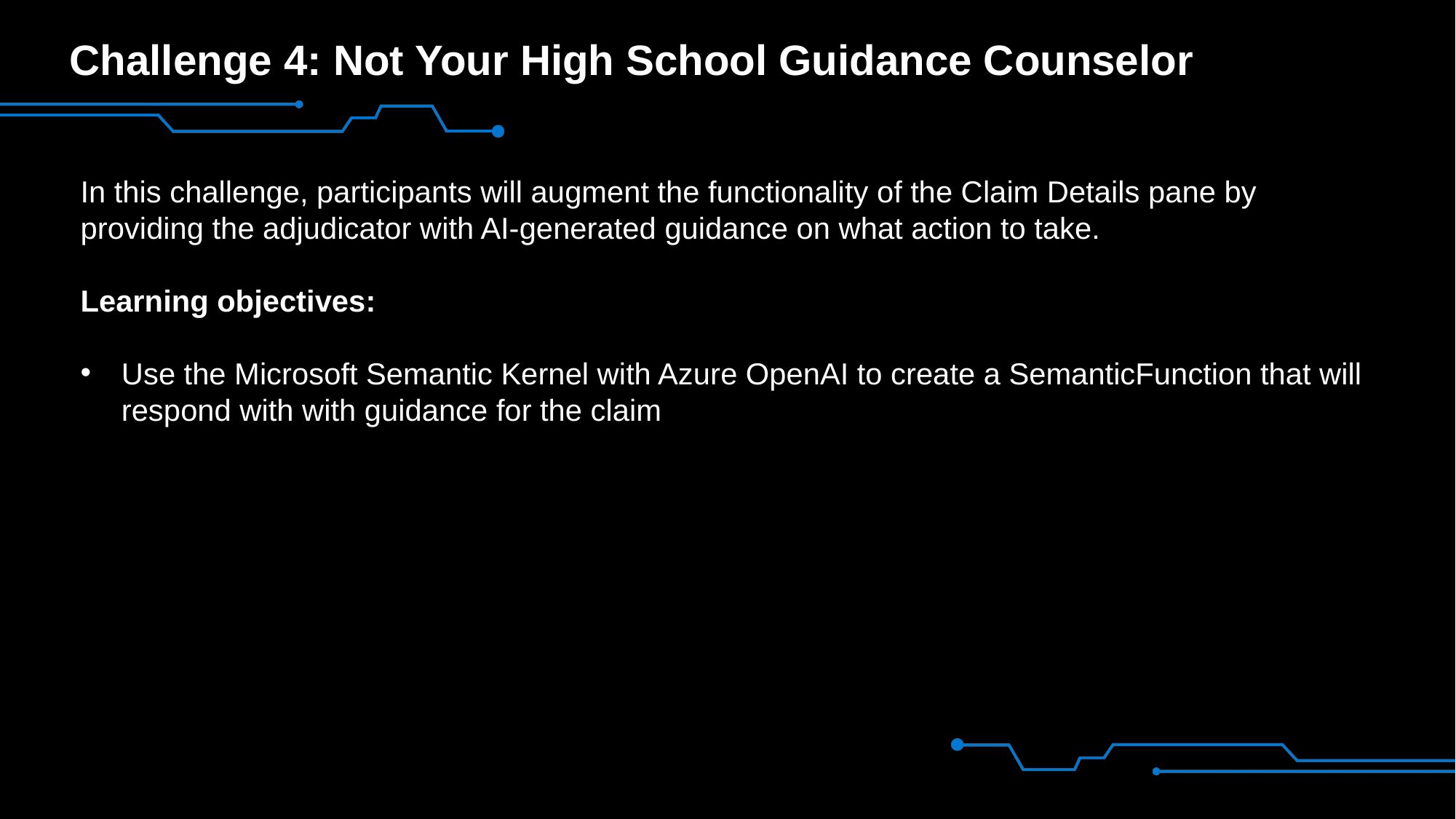

# Challenge 4: Not Your High School Guidance Counselor
In this challenge, participants will augment the functionality of the Claim Details pane by providing the adjudicator with AI-generated guidance on what action to take.

Learning objectives:

Use the Microsoft Semantic Kernel with Azure OpenAI to create a SemanticFunction that will respond with with guidance for the claim